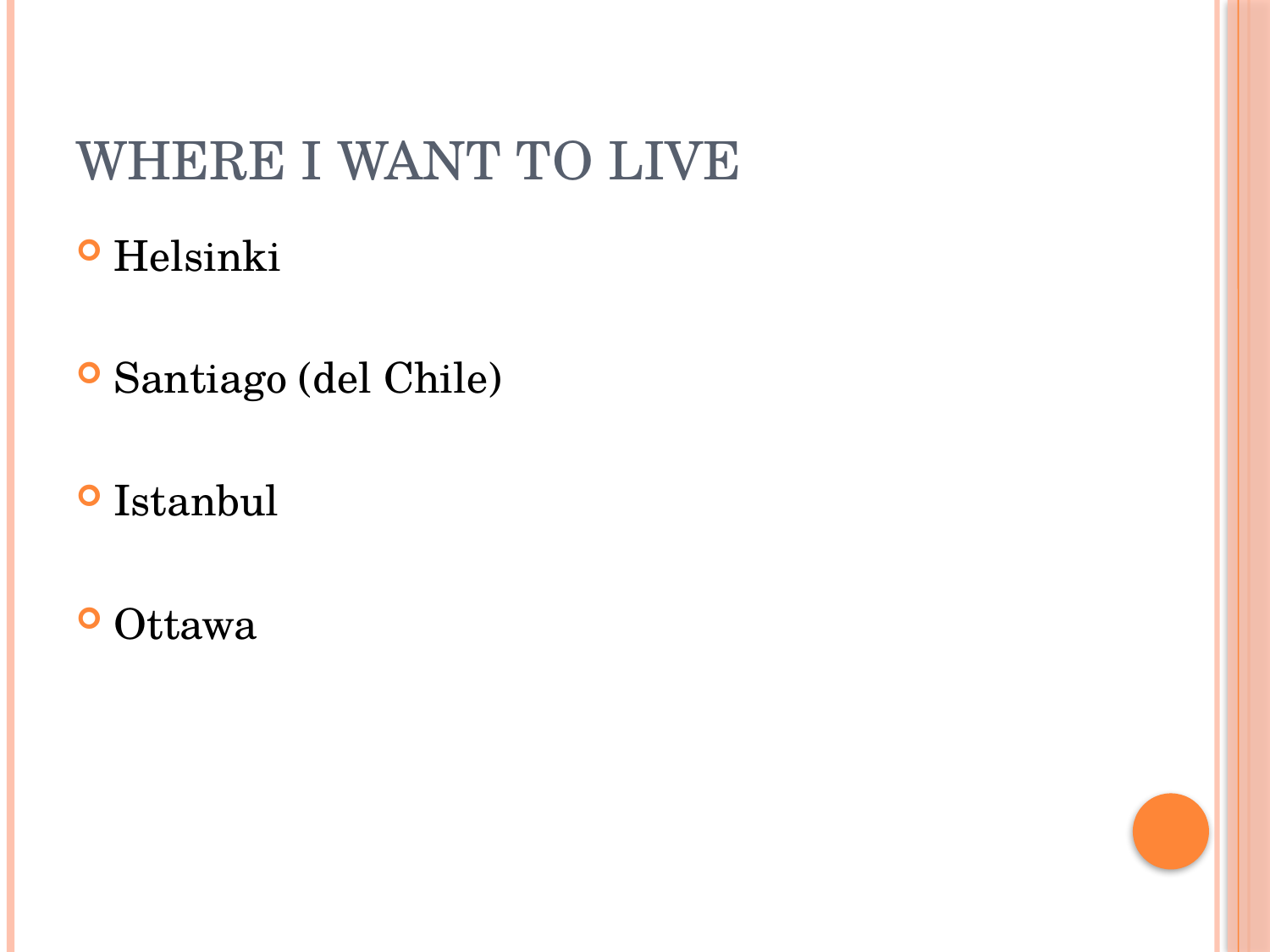

# Where I want to Live
Helsinki

Santiago (del Chile)

Istanbul

Ottawa